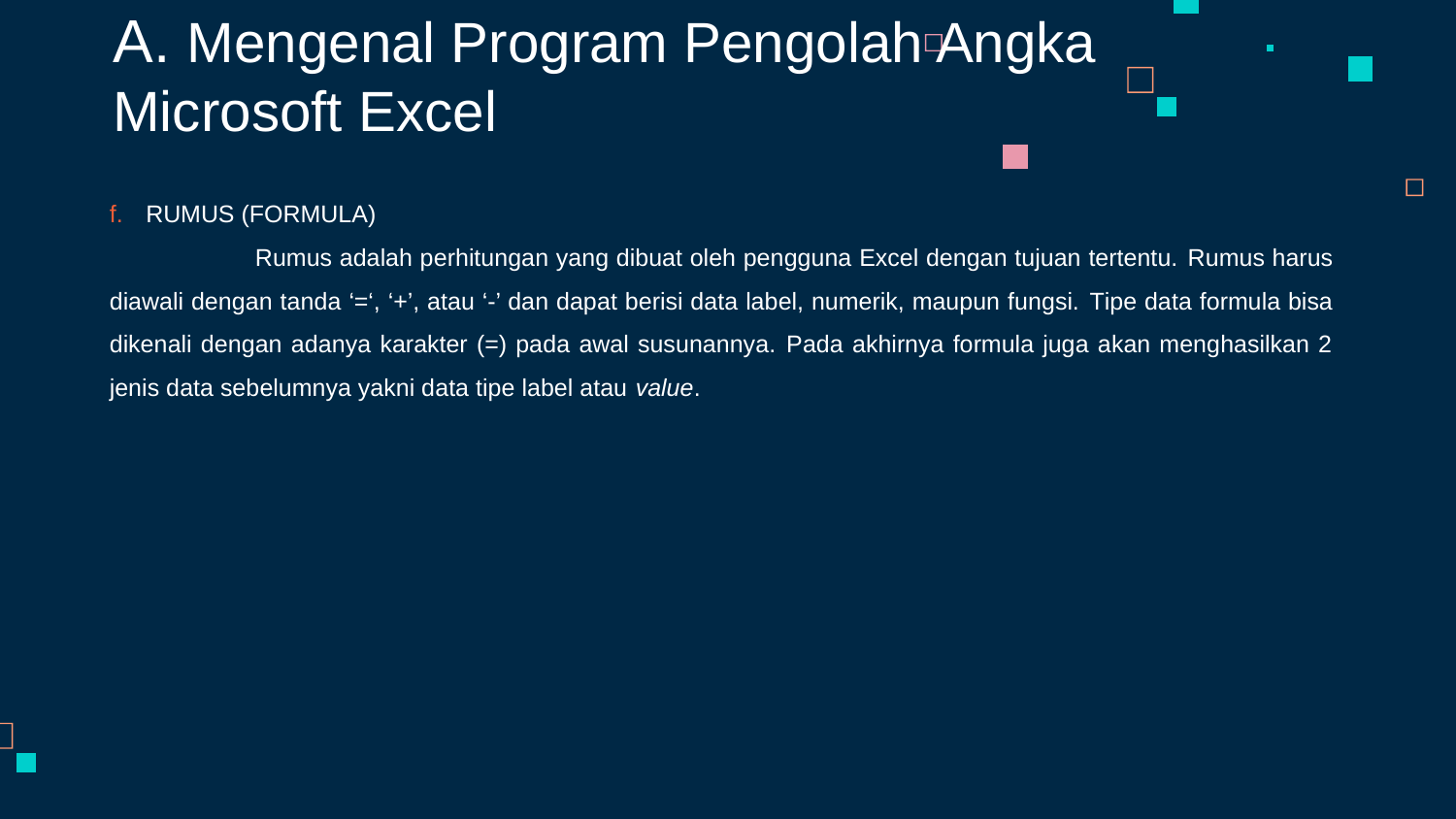

# A. Mengenal Program Pengolah Angka Microsoft Excel
RUMUS (FORMULA)
	Rumus adalah perhitungan yang dibuat oleh pengguna Excel dengan tujuan tertentu. Rumus harus diawali dengan tanda ‘=‘, ‘+’, atau ‘-’ dan dapat berisi data label, numerik, maupun fungsi. Tipe data formula bisa dikenali dengan adanya karakter (=) pada awal susunannya. Pada akhirnya formula juga akan menghasilkan 2 jenis data sebelumnya yakni data tipe label atau value.